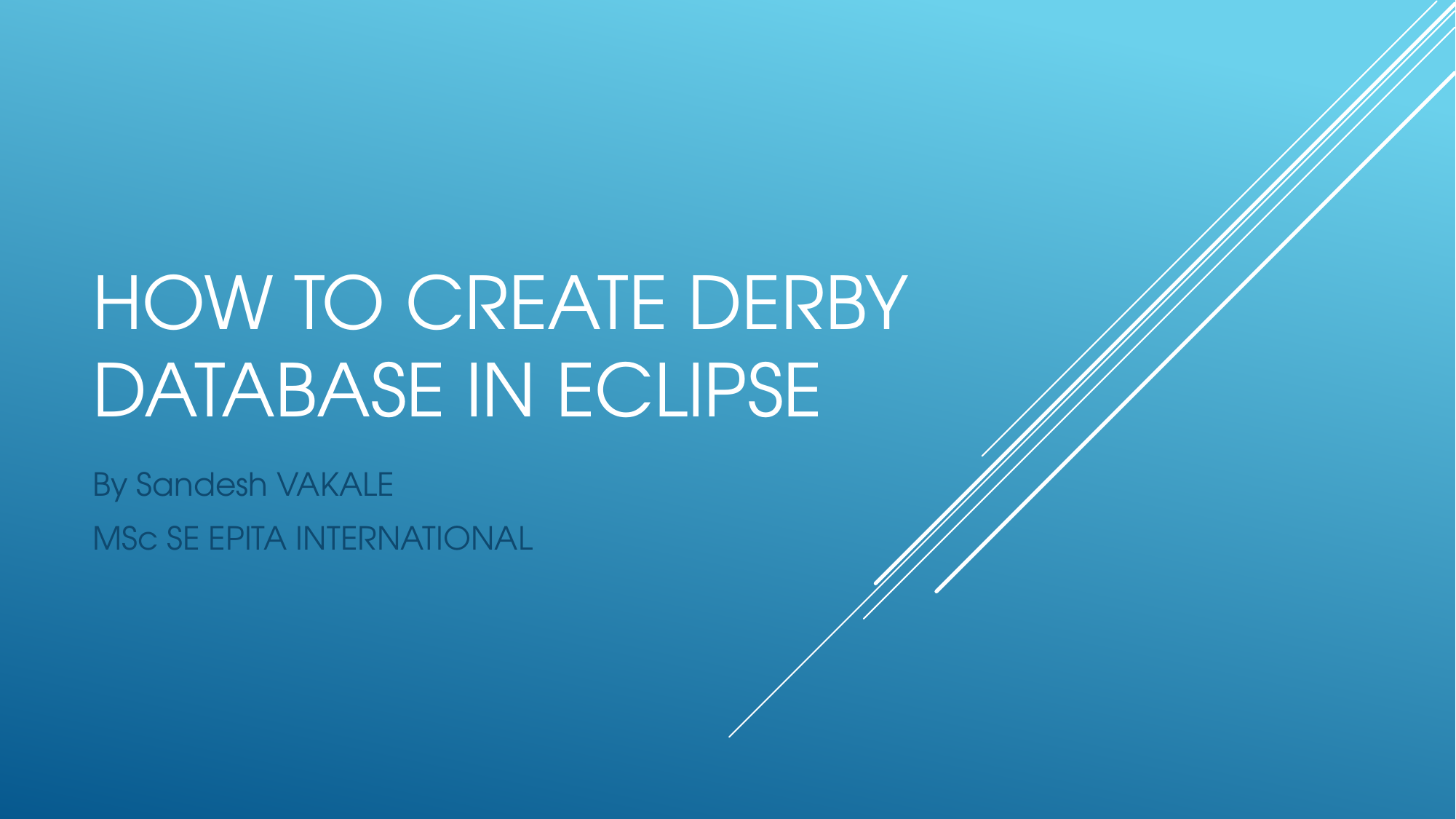

# How to create Derby Database in eclipse
By Sandesh VAKALE
MSc SE EPITA INTERNATIONAL